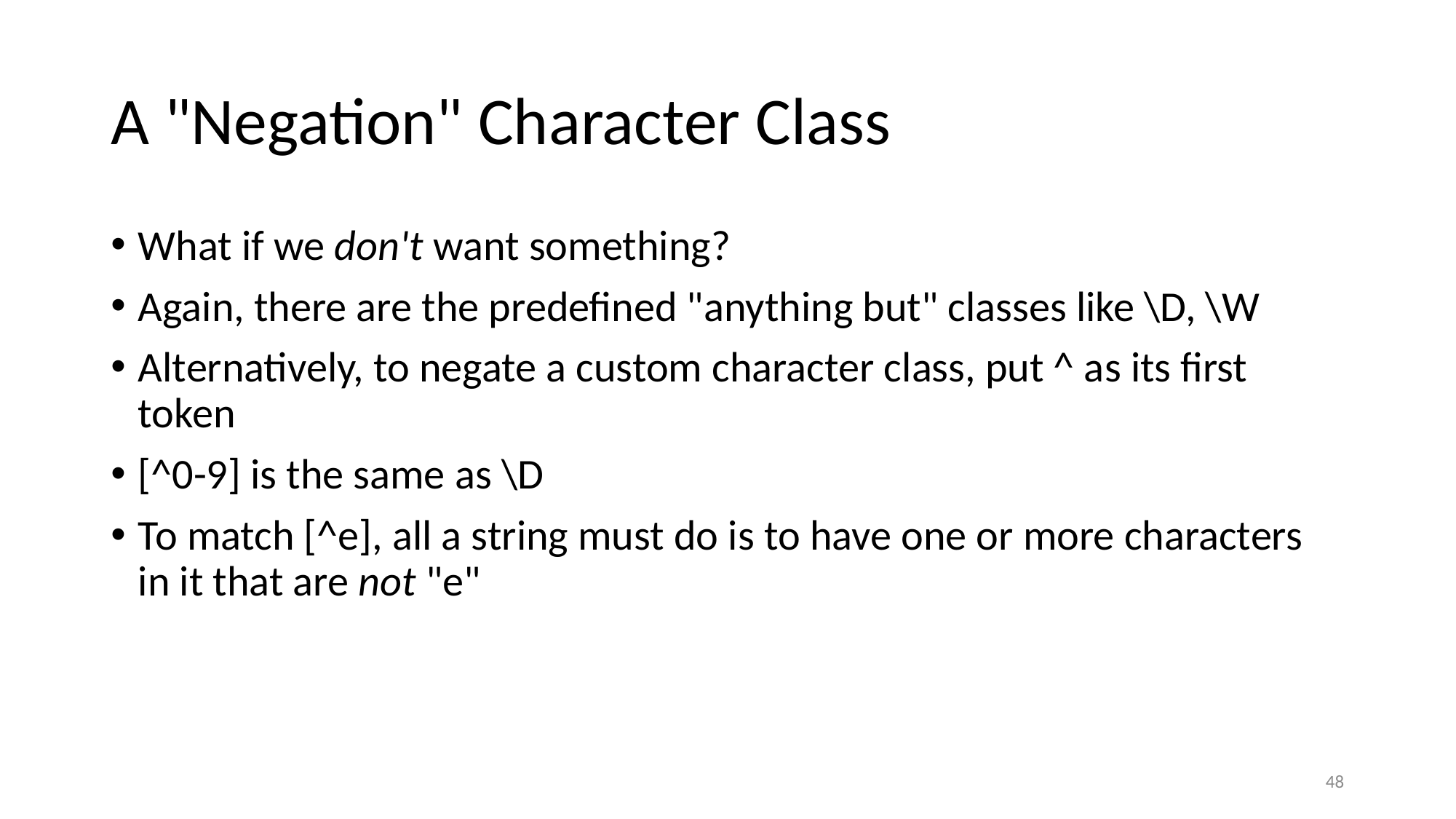

# A "Negation" Character Class
What if we don't want something?
Again, there are the predefined "anything but" classes like \D, \W
Alternatively, to negate a custom character class, put ^ as its first token
[^0-9] is the same as \D
To match [^e], all a string must do is to have one or more characters in it that are not "e"

48